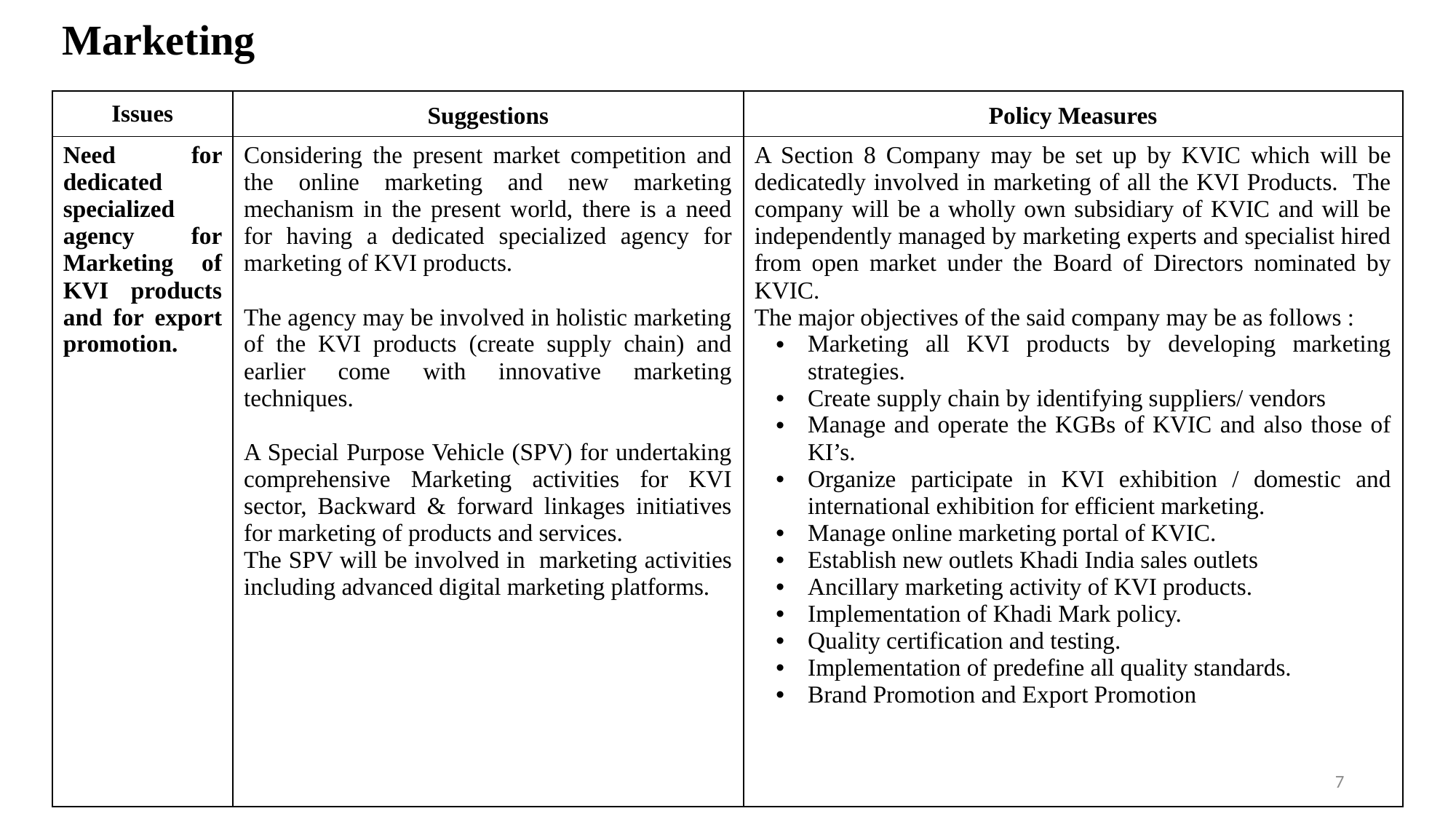

# Marketing
| Issues | Suggestions | Policy Measures |
| --- | --- | --- |
| Need for dedicated specialized agency for Marketing of KVI products and for export promotion. | Considering the present market competition and the online marketing and new marketing mechanism in the present world, there is a need for having a dedicated specialized agency for marketing of KVI products. The agency may be involved in holistic marketing of the KVI products (create supply chain) and earlier come with innovative marketing techniques. A Special Purpose Vehicle (SPV) for undertaking comprehensive Marketing activities for KVI sector, Backward & forward linkages initiatives for marketing of products and services. The SPV will be involved in marketing activities including advanced digital marketing platforms. | A Section 8 Company may be set up by KVIC which will be dedicatedly involved in marketing of all the KVI Products. The company will be a wholly own subsidiary of KVIC and will be independently managed by marketing experts and specialist hired from open market under the Board of Directors nominated by KVIC. The major objectives of the said company may be as follows : Marketing all KVI products by developing marketing strategies. Create supply chain by identifying suppliers/ vendors Manage and operate the KGBs of KVIC and also those of KI’s. Organize participate in KVI exhibition / domestic and international exhibition for efficient marketing. Manage online marketing portal of KVIC. Establish new outlets Khadi India sales outlets Ancillary marketing activity of KVI products. Implementation of Khadi Mark policy. Quality certification and testing. Implementation of predefine all quality standards. Brand Promotion and Export Promotion |
7